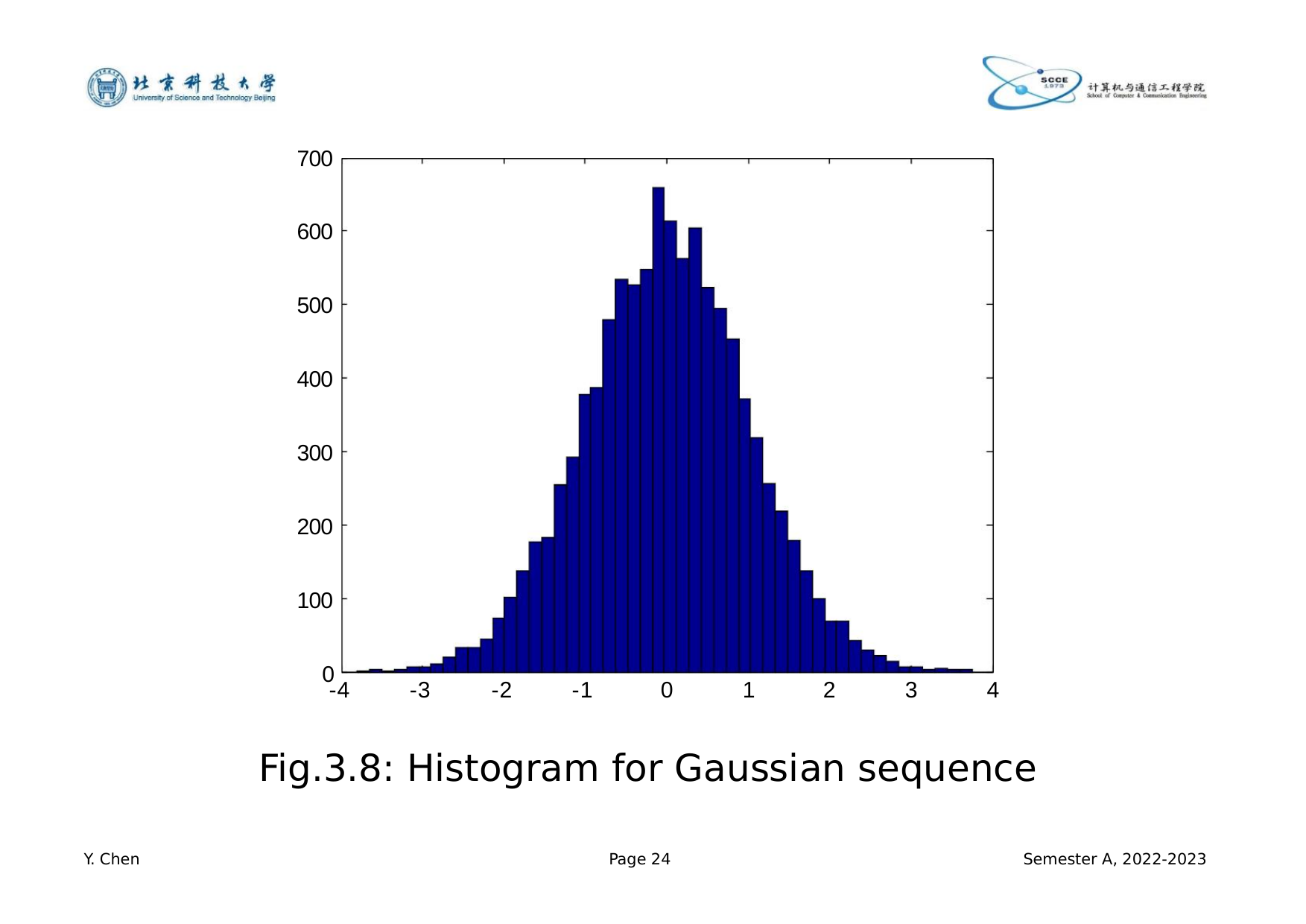

700
600
500
400
300
200
100
0

-4
-3
-2
-1
0
1
2
3
4
Fig.3.8: Histogram for Gaussian sequence
Y. Chen
Page 24
Semester A, 2022-2023